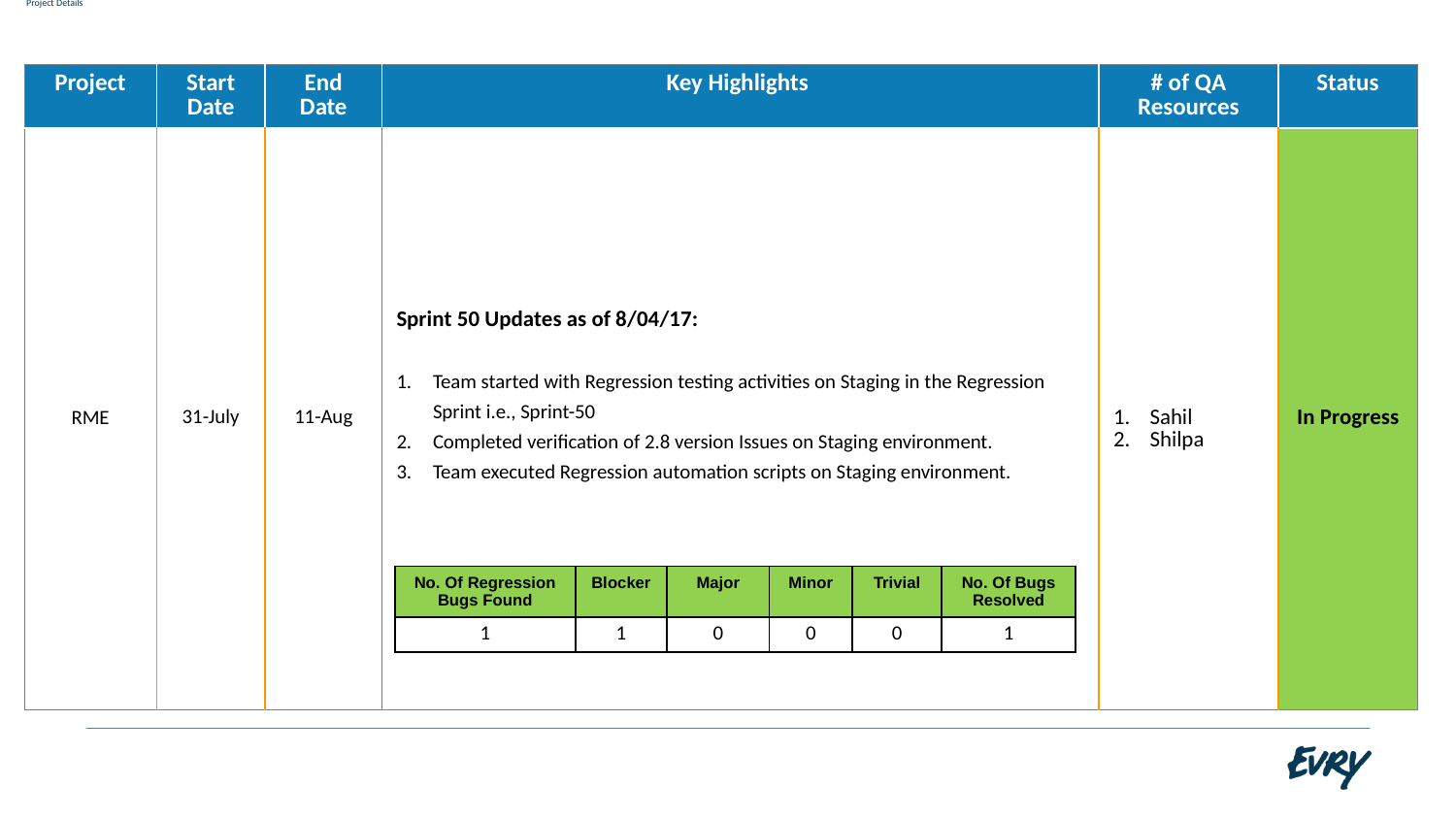

# Project Details
| Project | Start Date | End Date | Key Highlights | # of QA Resources | Status |
| --- | --- | --- | --- | --- | --- |
| RME | 31-July | 11-Aug | Sprint 50 Updates as of 8/04/17: Team started with Regression testing activities on Staging in the Regression Sprint i.e., Sprint-50 Completed verification of 2.8 version Issues on Staging environment. Team executed Regression automation scripts on Staging environment. | Sahil Shilpa | In Progress |
| No. Of Regression Bugs Found | Blocker | Major | Minor | Trivial | No. Of Bugs Resolved |
| --- | --- | --- | --- | --- | --- |
| 1 | 1 | 0 | 0 | 0 | 1 |